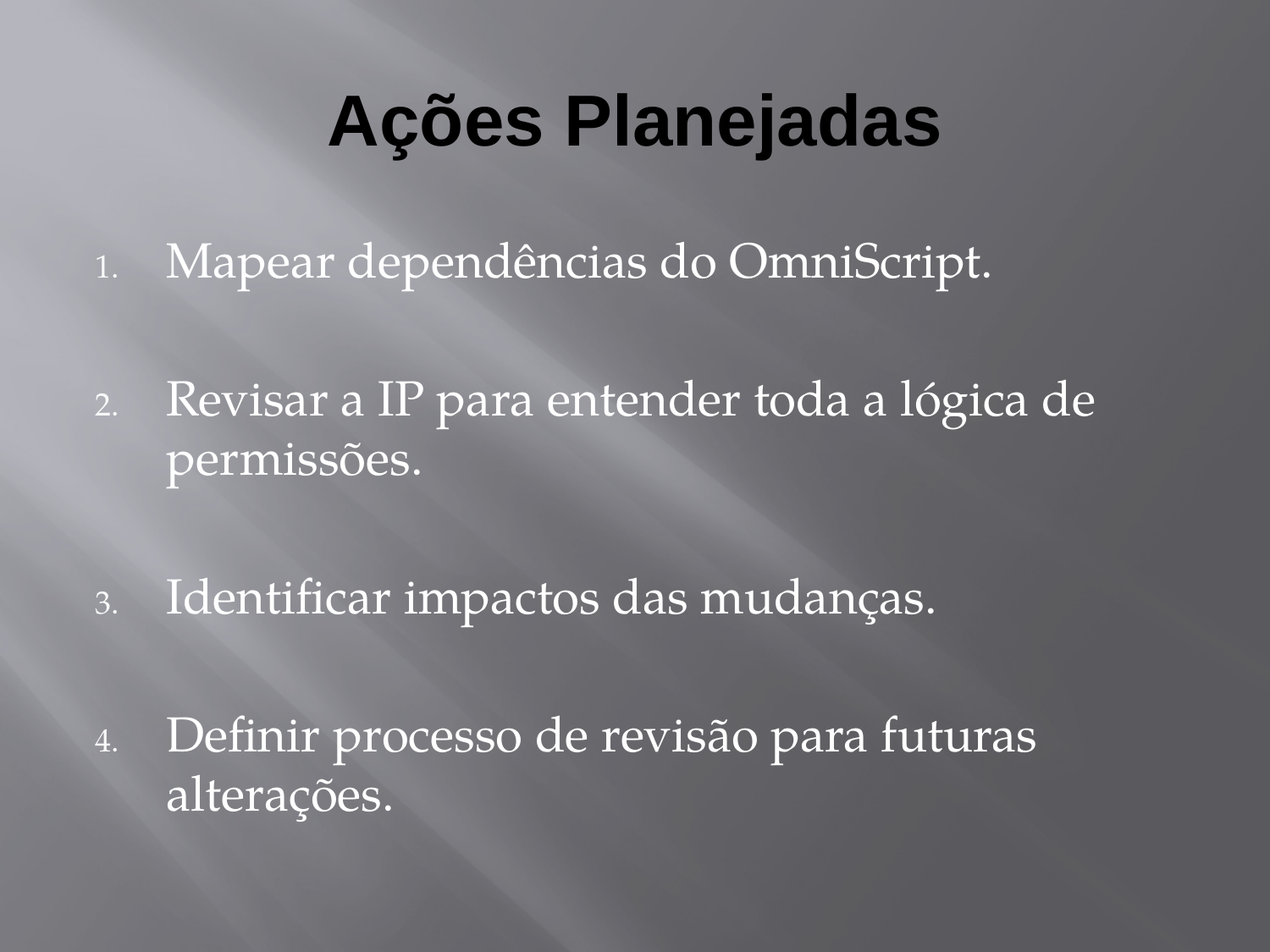

# Ações Planejadas
Mapear dependências do OmniScript.

Revisar a IP para entender toda a lógica de permissões.

Identificar impactos das mudanças.

Definir processo de revisão para futuras alterações.